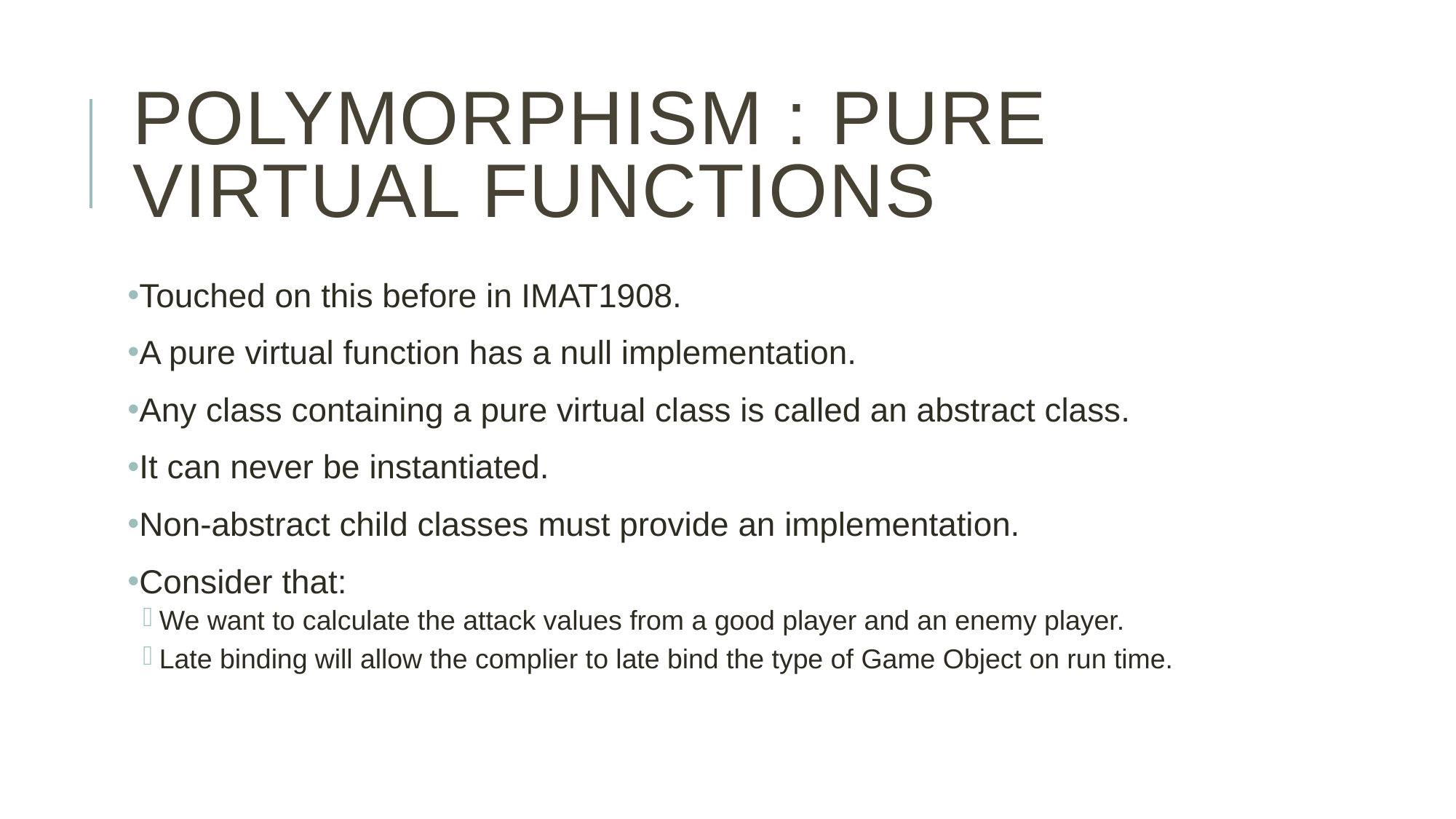

# Polymorphism : pure virtual functions
Touched on this before in IMAT1908.
A pure virtual function has a null implementation.
Any class containing a pure virtual class is called an abstract class.
It can never be instantiated.
Non-abstract child classes must provide an implementation.
Consider that:
We want to calculate the attack values from a good player and an enemy player.
Late binding will allow the complier to late bind the type of Game Object on run time.